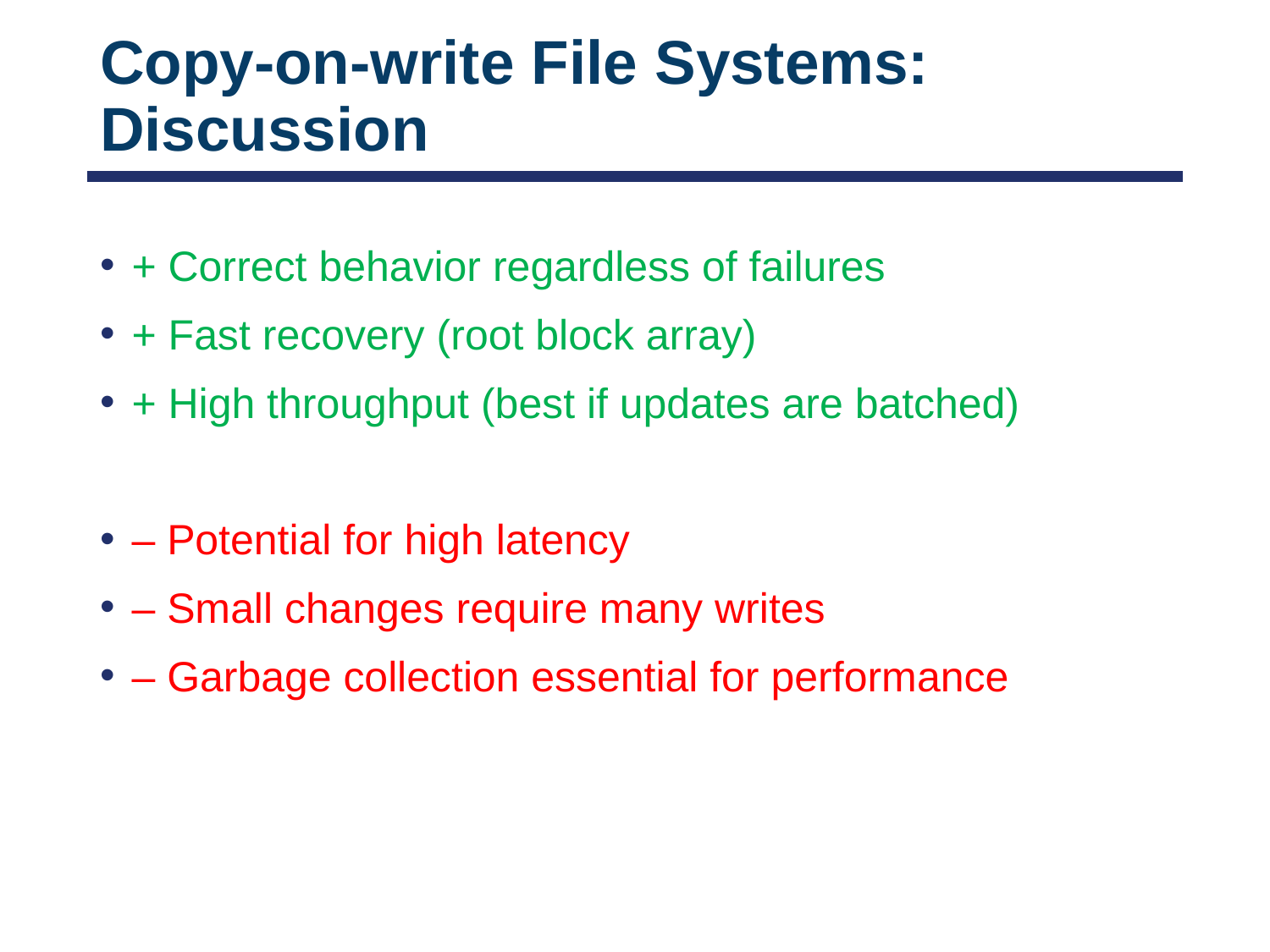

# Copy-on-write File Systems: Discussion
+ Correct behavior regardless of failures
+ Fast recovery (root block array)
+ High throughput (best if updates are batched)

– Potential for high latency
– Small changes require many writes
– Garbage collection essential for performance